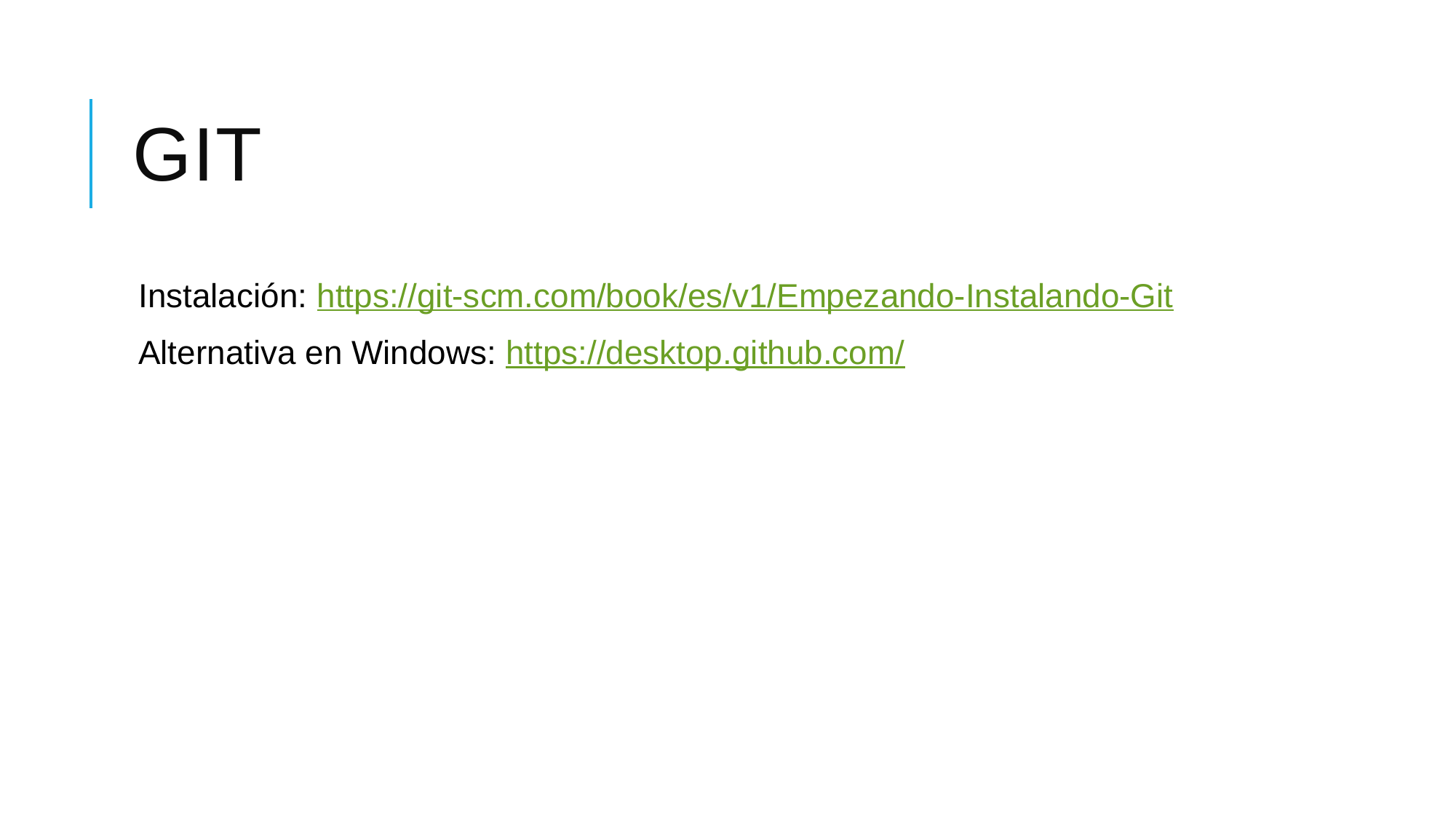

# git
Instalación: https://git-scm.com/book/es/v1/Empezando-Instalando-Git
Alternativa en Windows: https://desktop.github.com/